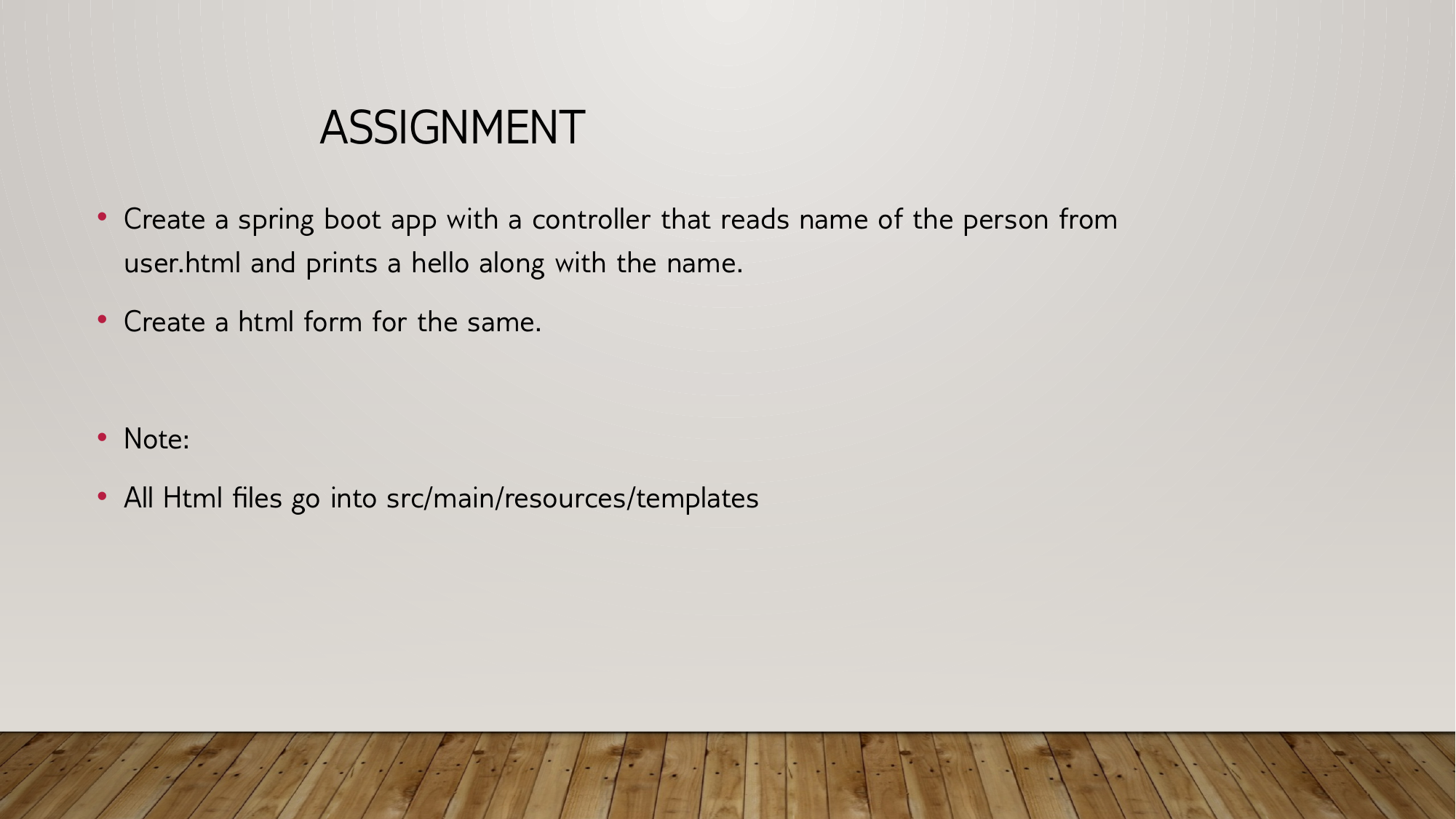

Assignment
Create a spring boot app with a controller that reads name of the person from user.html and prints a hello along with the name.
Create a html form for the same.

Note:
All Html files go into src/main/resources/templates